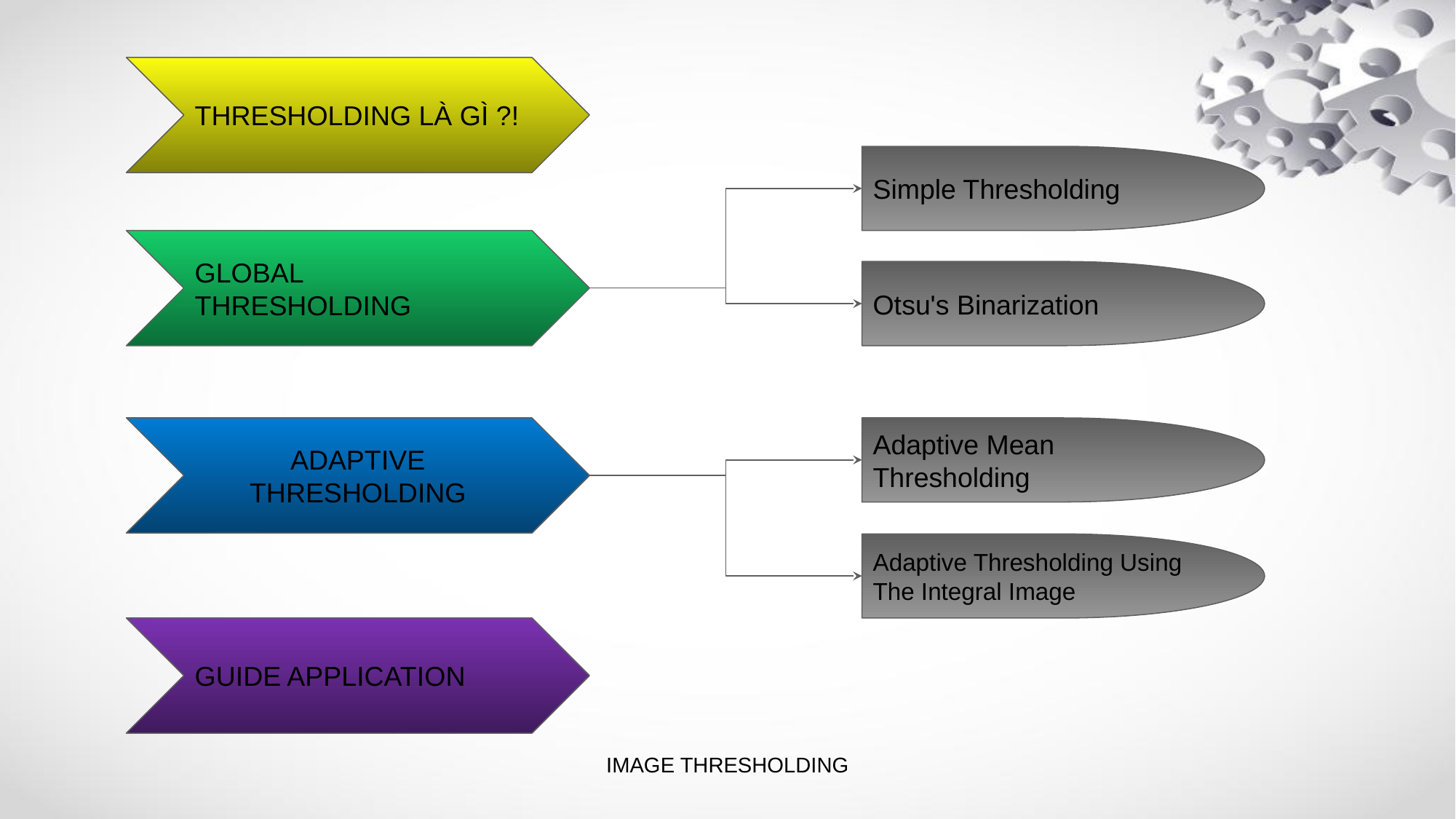

THRESHOLDING LÀ GÌ ?!
Simple Thresholding
GLOBAL THRESHOLDING
Otsu's Binarization
ADAPTIVE THRESHOLDING
Adaptive Mean Thresholding
Adaptive Thresholding Using The Integral Image
GUIDE APPLICATION
IMAGE THRESHOLDING